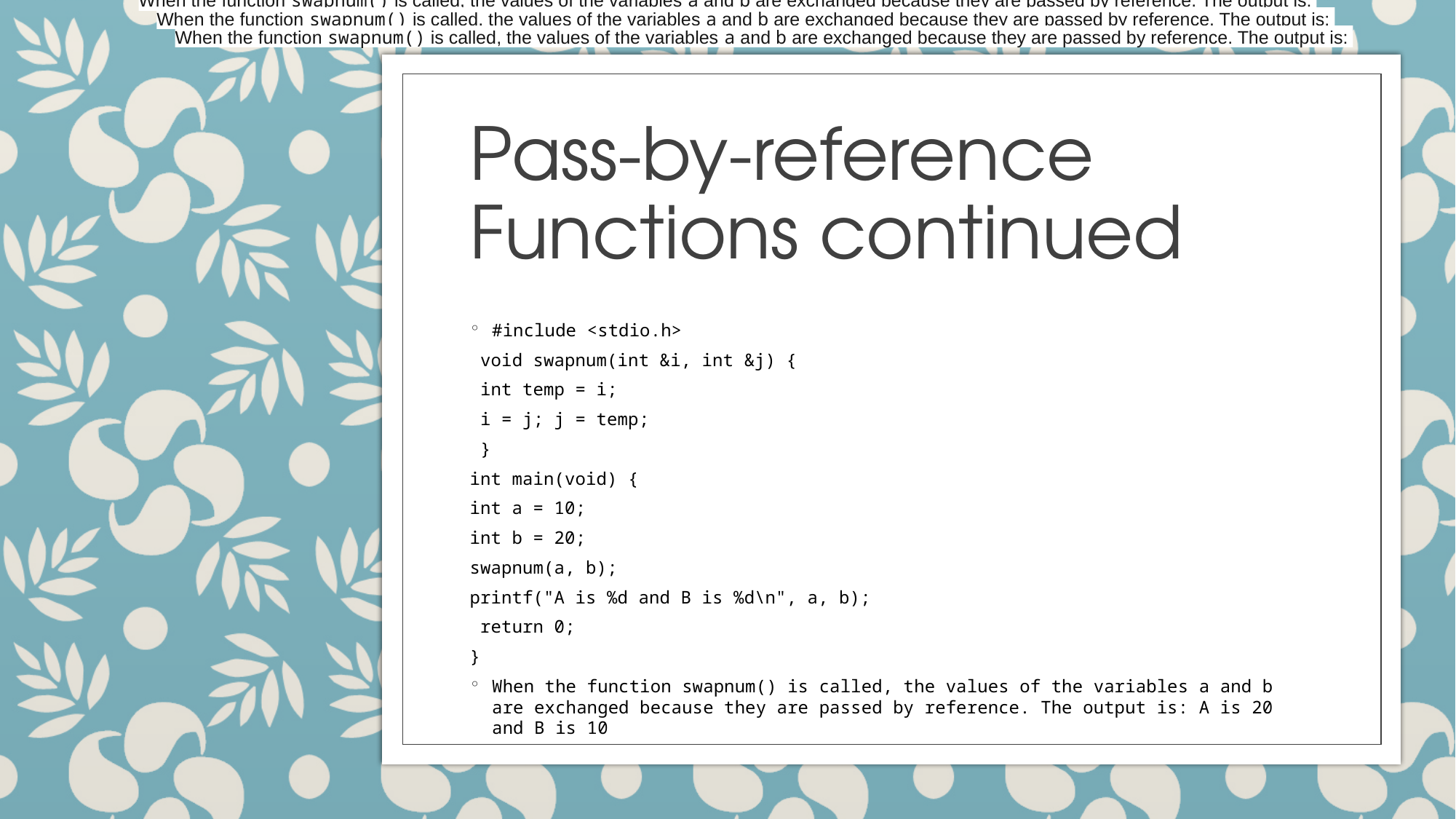

When the function swapnum() is called, the values of the variables a and b are exchanged because they are passed by reference. The output is:
When the function swapnum() is called, the values of the variables a and b are exchanged because they are passed by reference. The output is:
When the function swapnum() is called, the values of the variables a and b are exchanged because they are passed by reference. The output is:

# Pass-by-reference Functions continued
#include <stdio.h>
 void swapnum(int &i, int &j) {
 int temp = i;
 i = j; j = temp;
 }
int main(void) {
int a = 10;
int b = 20;
swapnum(a, b);
printf("A is %d and B is %d\n", a, b);
 return 0;
}
When the function swapnum() is called, the values of the variables a and b are exchanged because they are passed by reference. The output is: A is 20 and B is 10